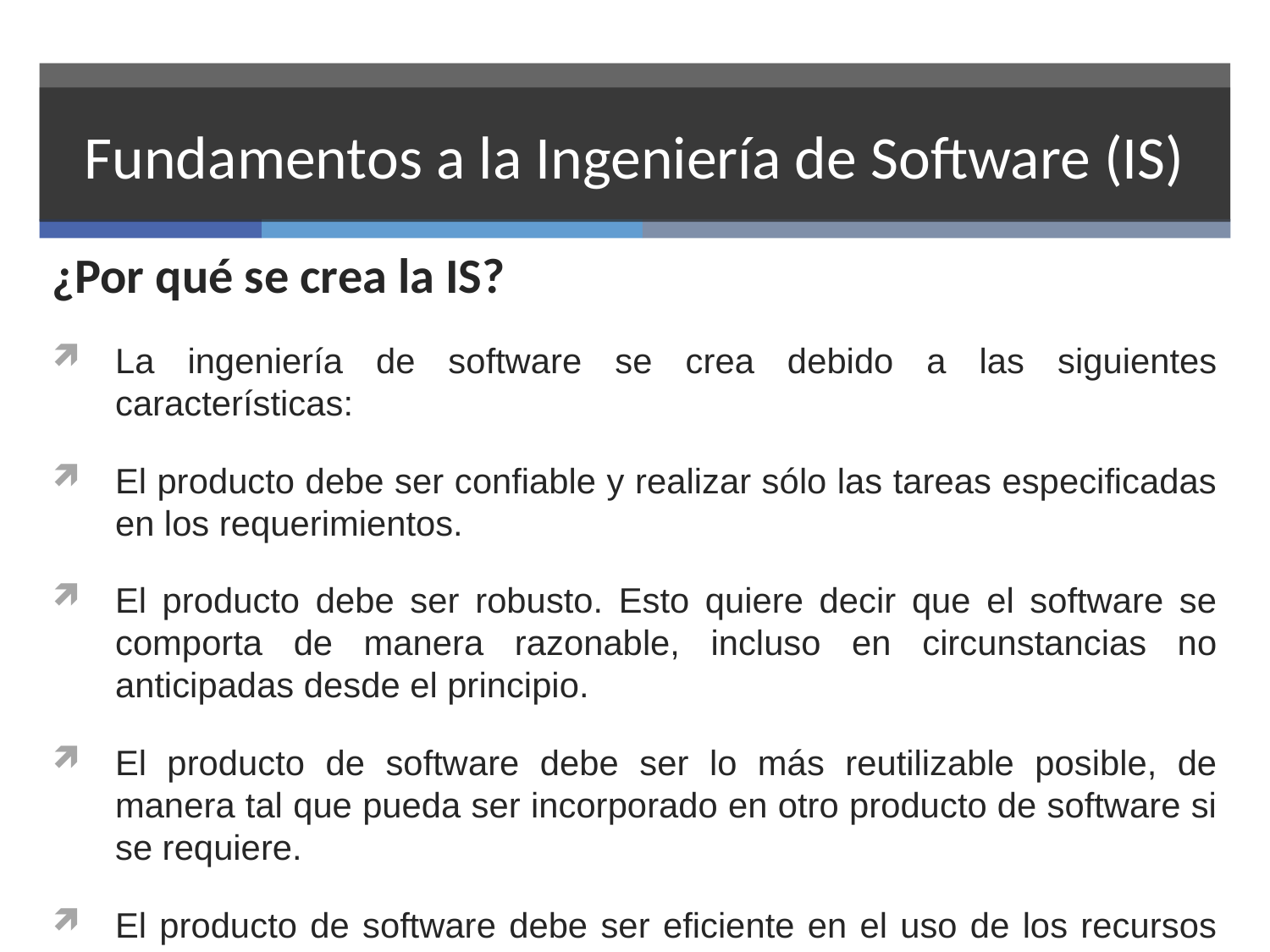

# Fundamentos a la Ingeniería de Software (IS)
¿Por qué se crea la IS?
La ingeniería de software se crea debido a las siguientes características:
El producto debe ser confiable y realizar sólo las tareas especificadas en los requerimientos.
El producto debe ser robusto. Esto quiere decir que el software se comporta de manera razonable, incluso en circunstancias no anticipadas desde el principio.
El producto de software debe ser lo más reutilizable posible, de manera tal que pueda ser incorporado en otro producto de software si se requiere.
El producto de software debe ser eficiente en el uso de los recursos del sistema.